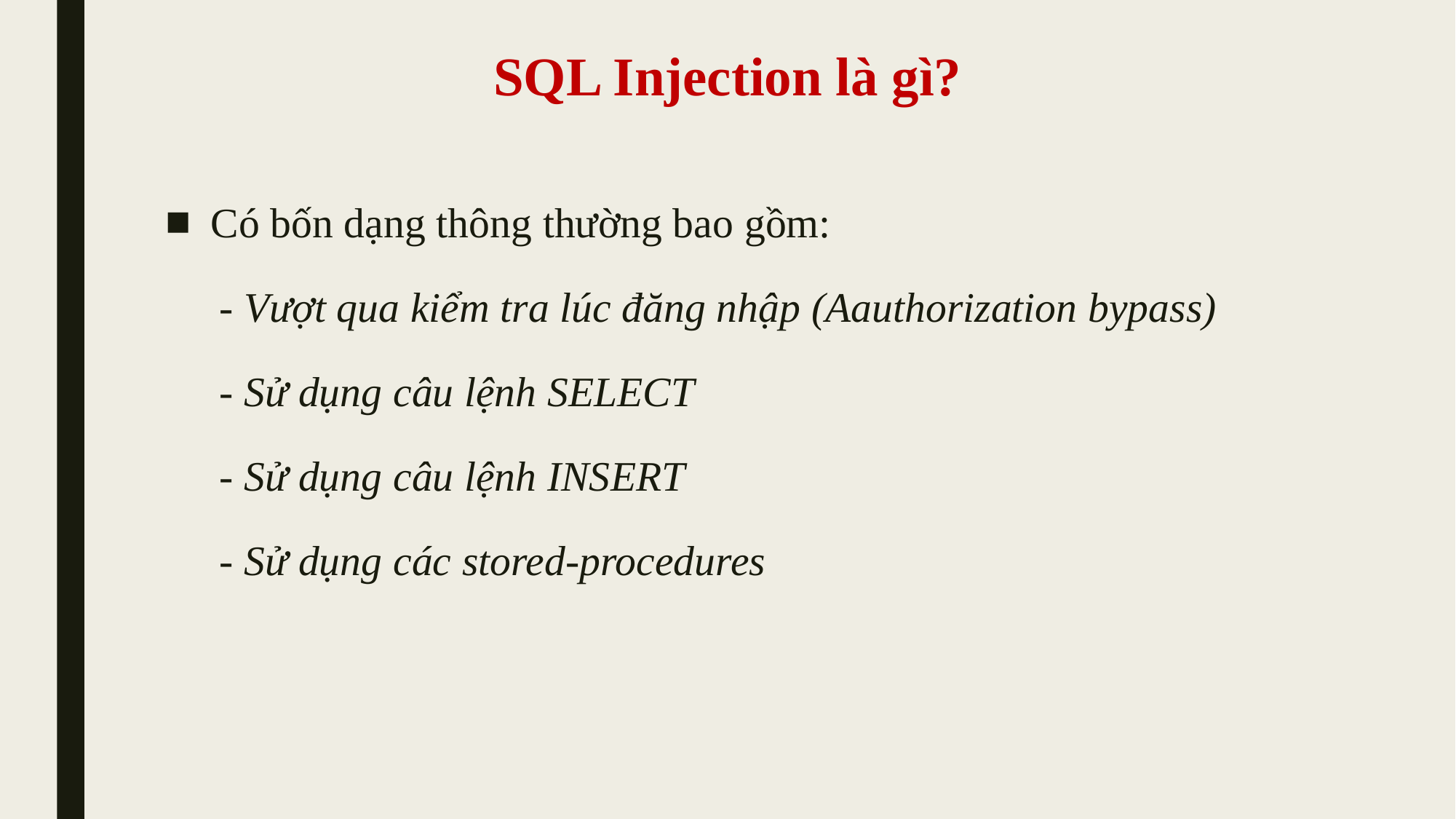

# SQL Injection là gì?
Có bốn dạng thông thường bao gồm:
- Vượt qua kiểm tra lúc đăng nhập (Aauthorization bypass)
- Sử dụng câu lệnh SELECT
- Sử dụng câu lệnh INSERT
- Sử dụng các stored-procedures